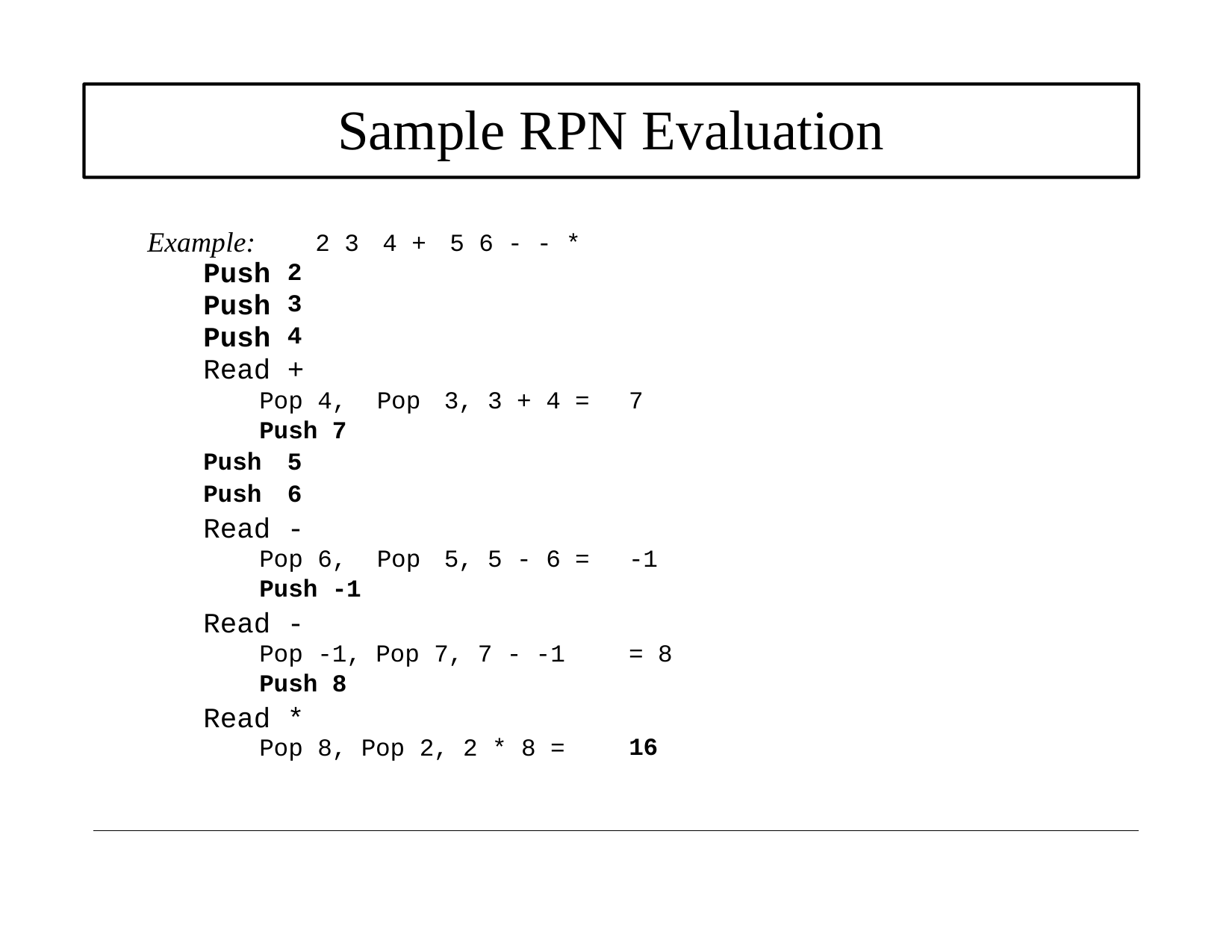

Sample RPN Evaluation
Example:
Push Push Push Read
2 3
4 +
5 6 - - *
2
3
4
+
Pop 4,
Push 7
Pop
3, 3 + 4 =
7
Push
Push
Read
5
6
-
Pop 6,
Pop
5, 5 - 6 =
-1
Push -1
Read -
Pop -1, Pop 7, 7 - -1
Push 8
Read *
Pop 8, Pop 2, 2 * 8 =
= 8
16